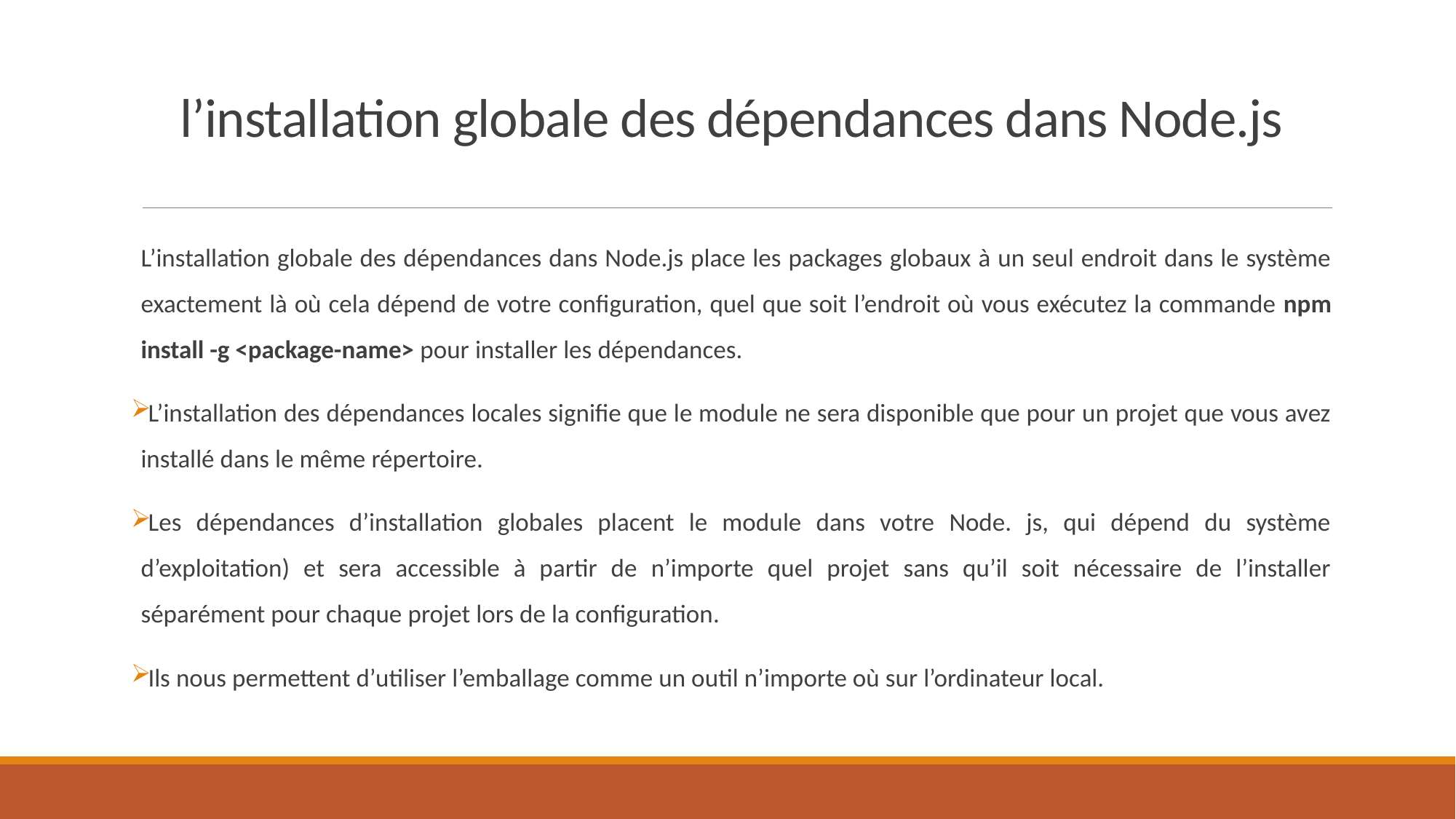

# l’installation globale des dépendances dans Node.js
L’installation globale des dépendances dans Node.js place les packages globaux à un seul endroit dans le système exactement là où cela dépend de votre configuration, quel que soit l’endroit où vous exécutez la commande npm install -g <package-name> pour installer les dépendances.
L’installation des dépendances locales signifie que le module ne sera disponible que pour un projet que vous avez installé dans le même répertoire.
Les dépendances d’installation globales placent le module dans votre Node. js, qui dépend du système d’exploitation) et sera accessible à partir de n’importe quel projet sans qu’il soit nécessaire de l’installer séparément pour chaque projet lors de la configuration.
Ils nous permettent d’utiliser l’emballage comme un outil n’importe où sur l’ordinateur local.